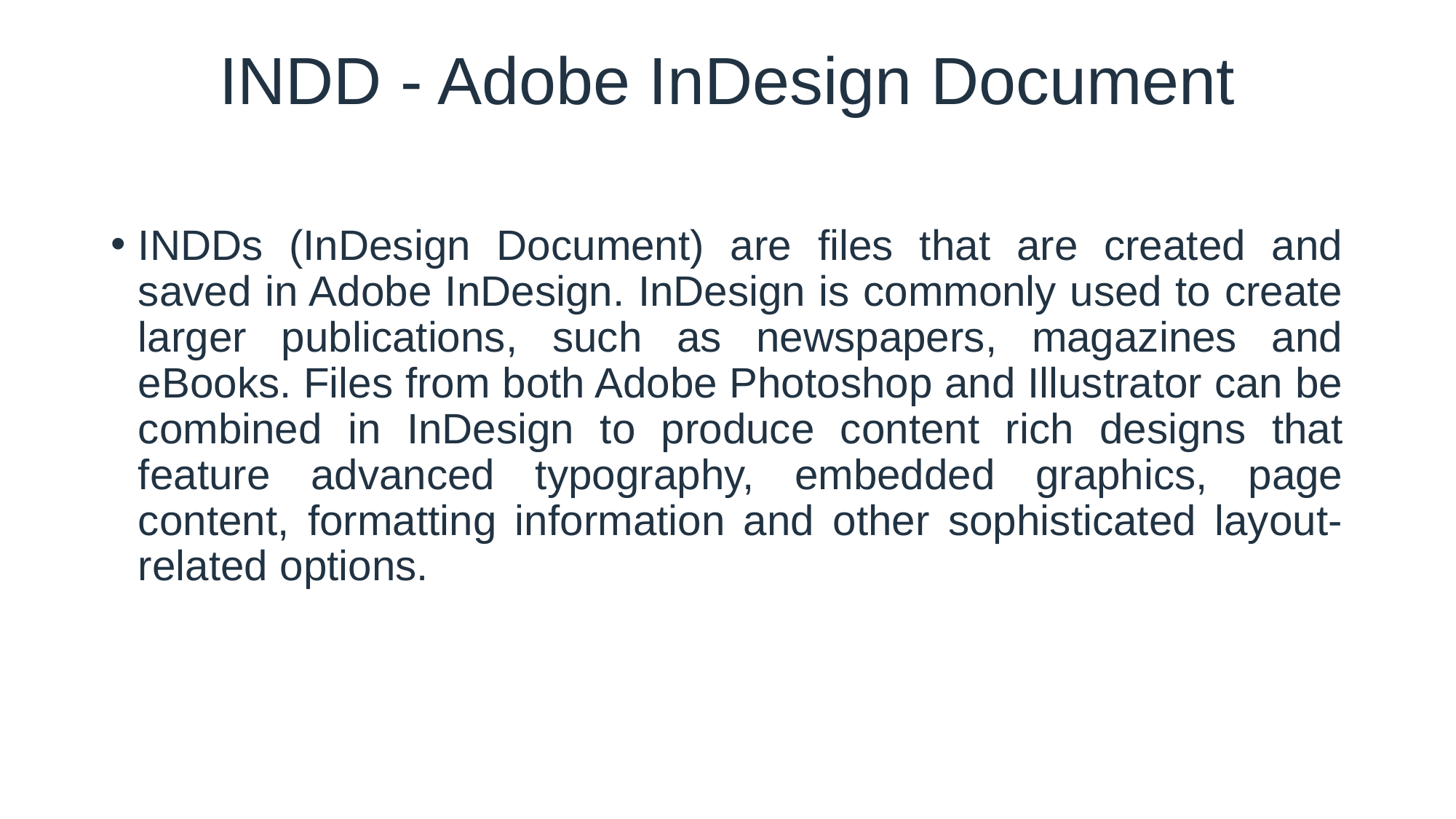

# INDD - Adobe InDesign Document
INDDs (InDesign Document) are files that are created and saved in Adobe InDesign. InDesign is commonly used to create larger publications, such as newspapers, magazines and eBooks. Files from both Adobe Photoshop and Illustrator can be combined in InDesign to produce content rich designs that feature advanced typography, embedded graphics, page content, formatting information and other sophisticated layout-related options.